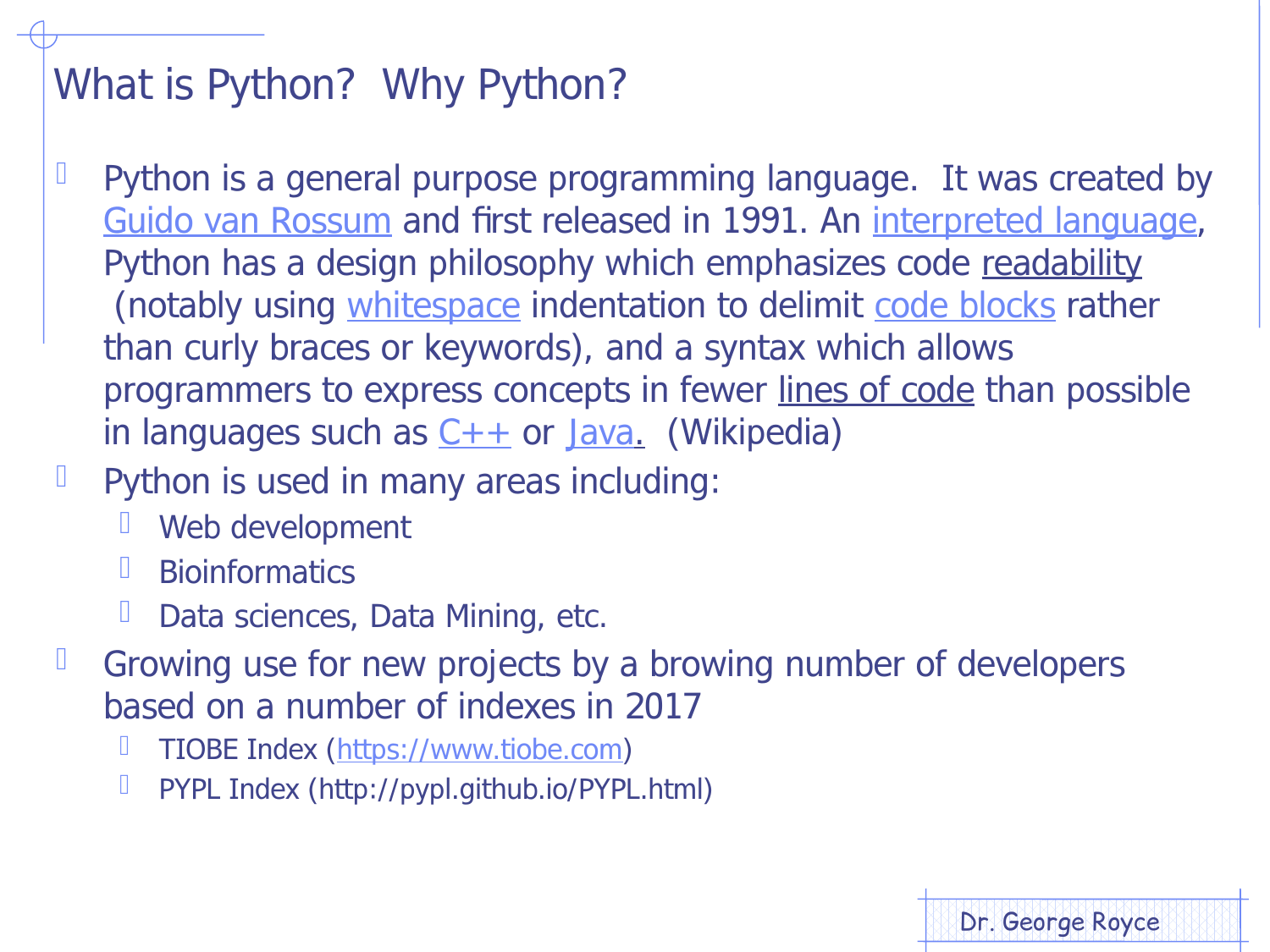

# What is Python?  Why Python?
Python is a general purpose programming language.  It was created by Guido van Rossum and first released in 1991. An interpreted language, Python has a design philosophy which emphasizes code readability (notably using whitespace indentation to delimit code blocks rather than curly braces or keywords), and a syntax which allows programmers to express concepts in fewer lines of code than possible in languages such as C++ or Java.  (Wikipedia)
Python is used in many areas including:
Web development
Bioinformatics
Data sciences, Data Mining, etc.
Growing use for new projects by a browing number of developers based on a number of indexes in 2017
TIOBE Index (https://www.tiobe.com)
PYPL Index (http://pypl.github.io/PYPL.html)

Dr. George Royce